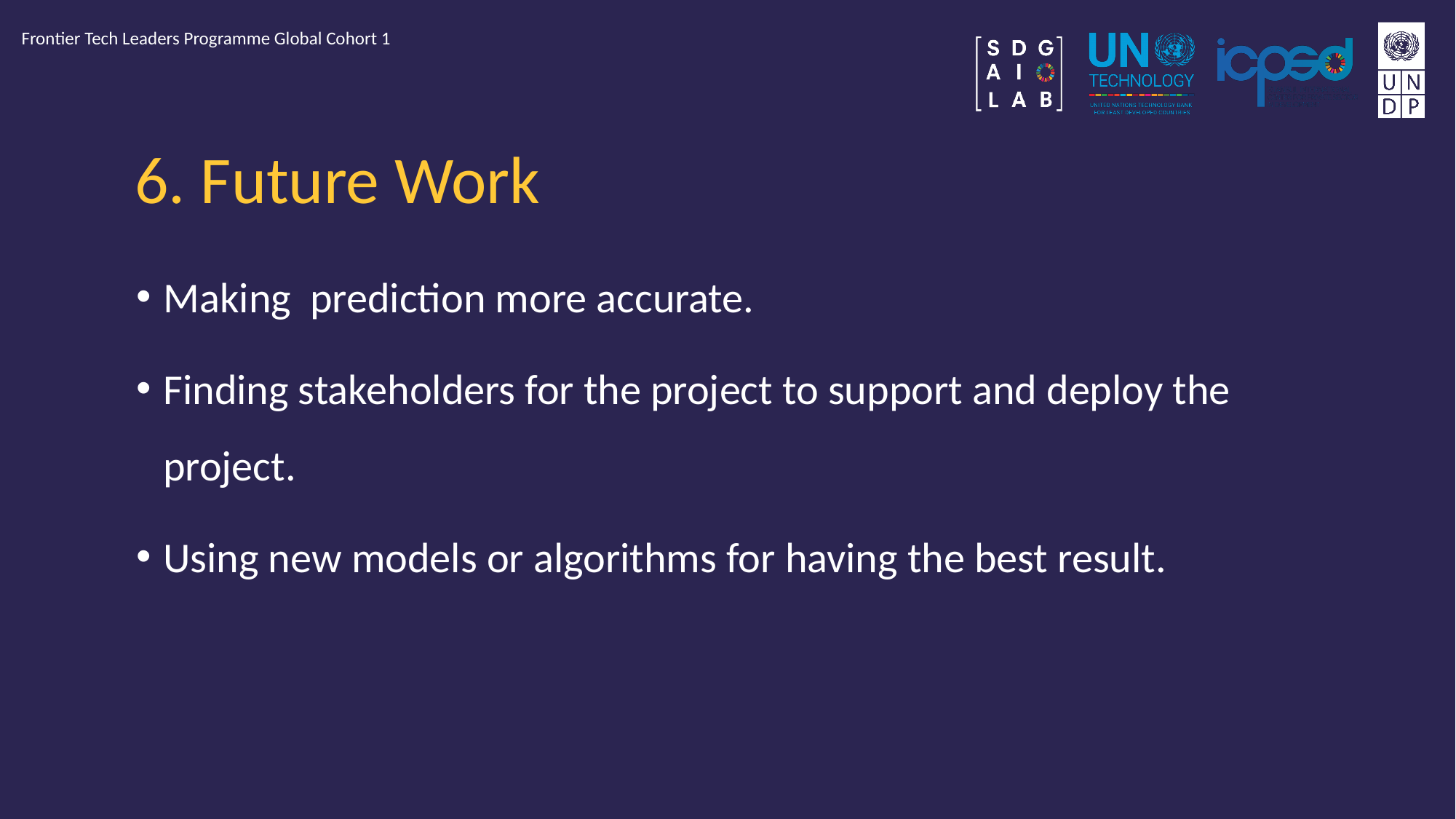

Frontier Tech Leaders Programme Global Cohort 1
# 6. Future Work
Making  prediction more accurate.
Finding stakeholders for the project to support and deploy the project.
Using new models or algorithms for having the best result.